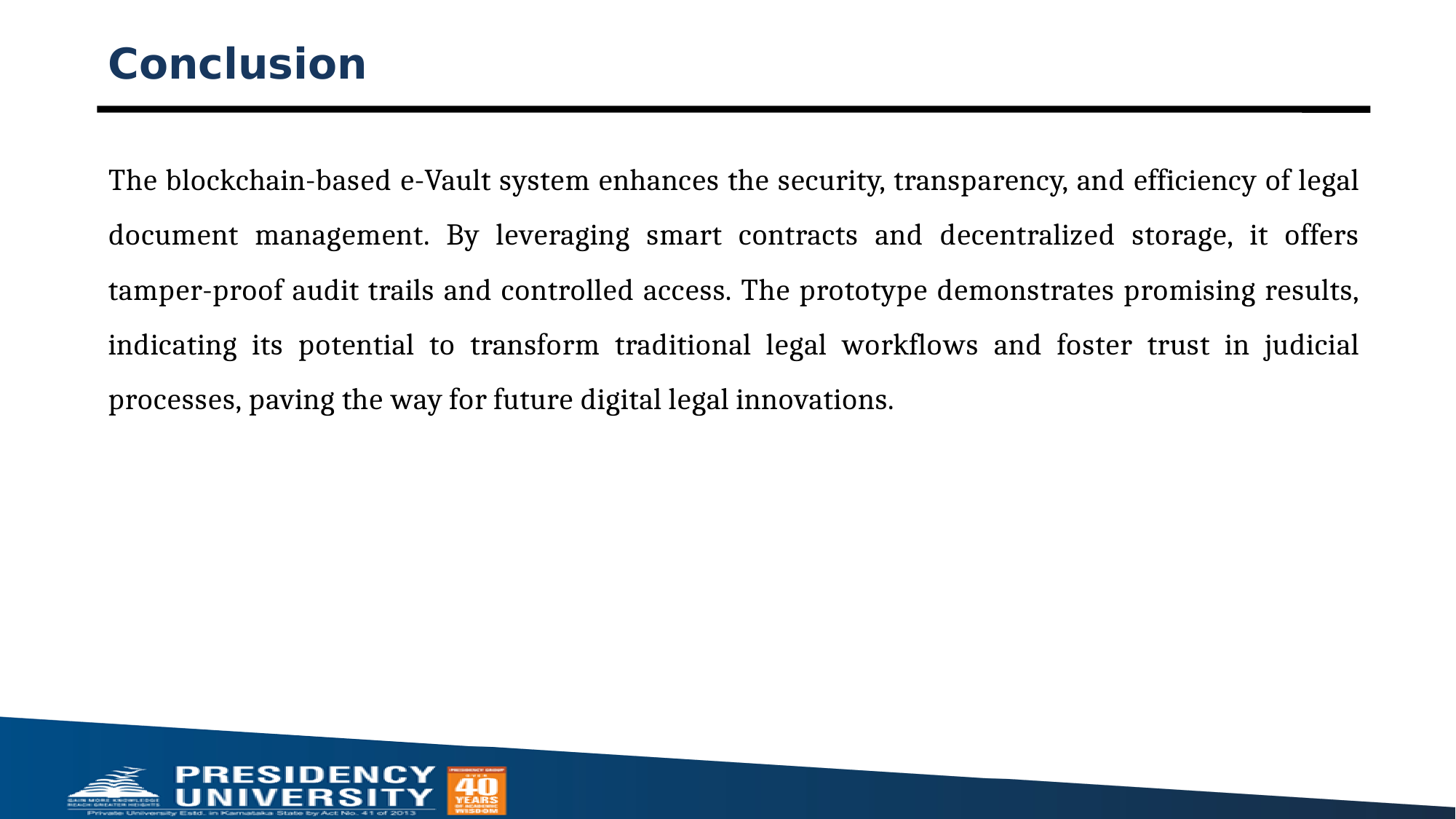

# Conclusion
The blockchain-based e-Vault system enhances the security, transparency, and efficiency of legal document management. By leveraging smart contracts and decentralized storage, it offers tamper-proof audit trails and controlled access. The prototype demonstrates promising results, indicating its potential to transform traditional legal workflows and foster trust in judicial processes, paving the way for future digital legal innovations.